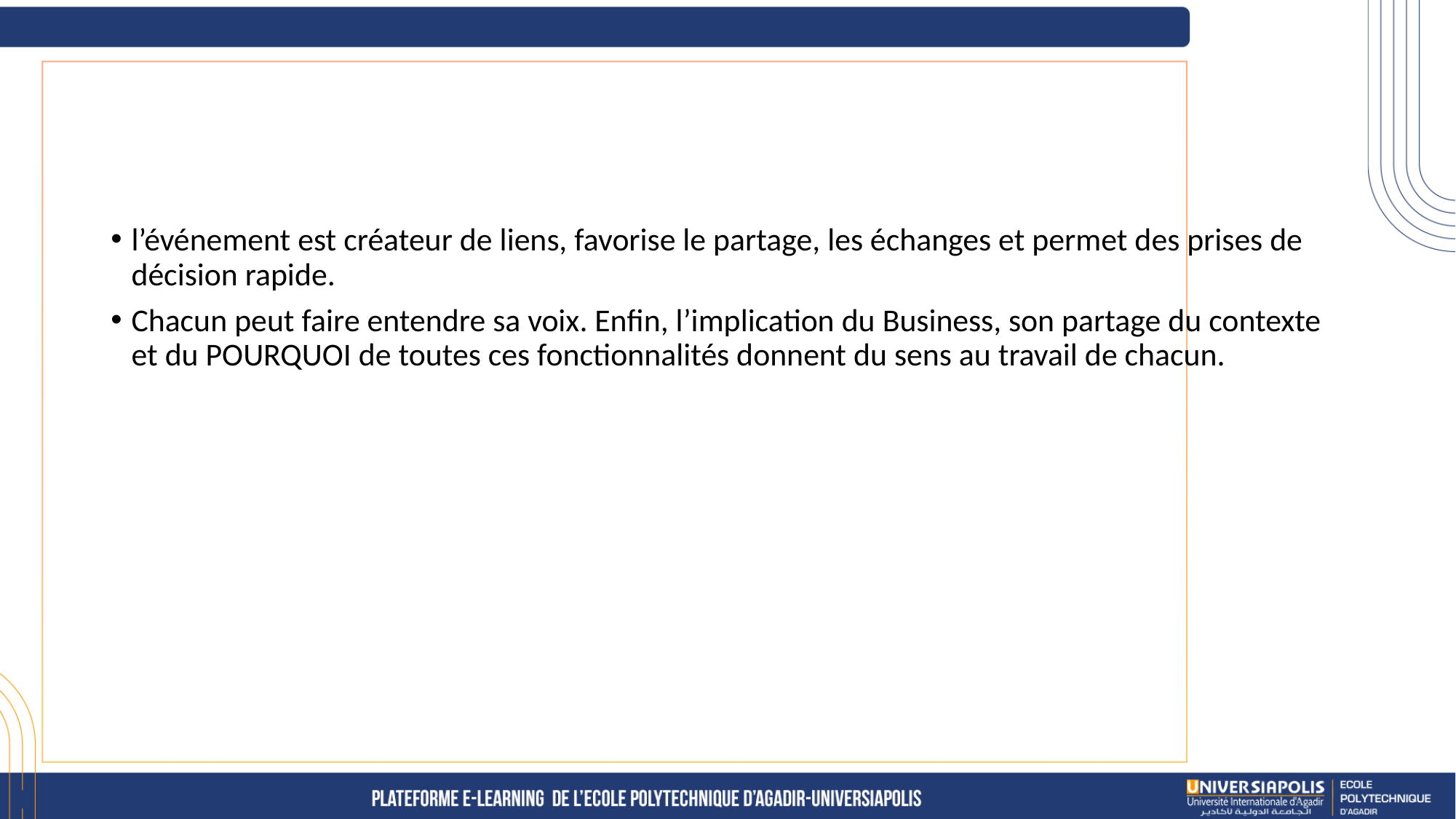

#
l’événement est créateur de liens, favorise le partage, les échanges et permet des prises de décision rapide.
Chacun peut faire entendre sa voix. Enfin, l’implication du Business, son partage du contexte et du POURQUOI de toutes ces fonctionnalités donnent du sens au travail de chacun.